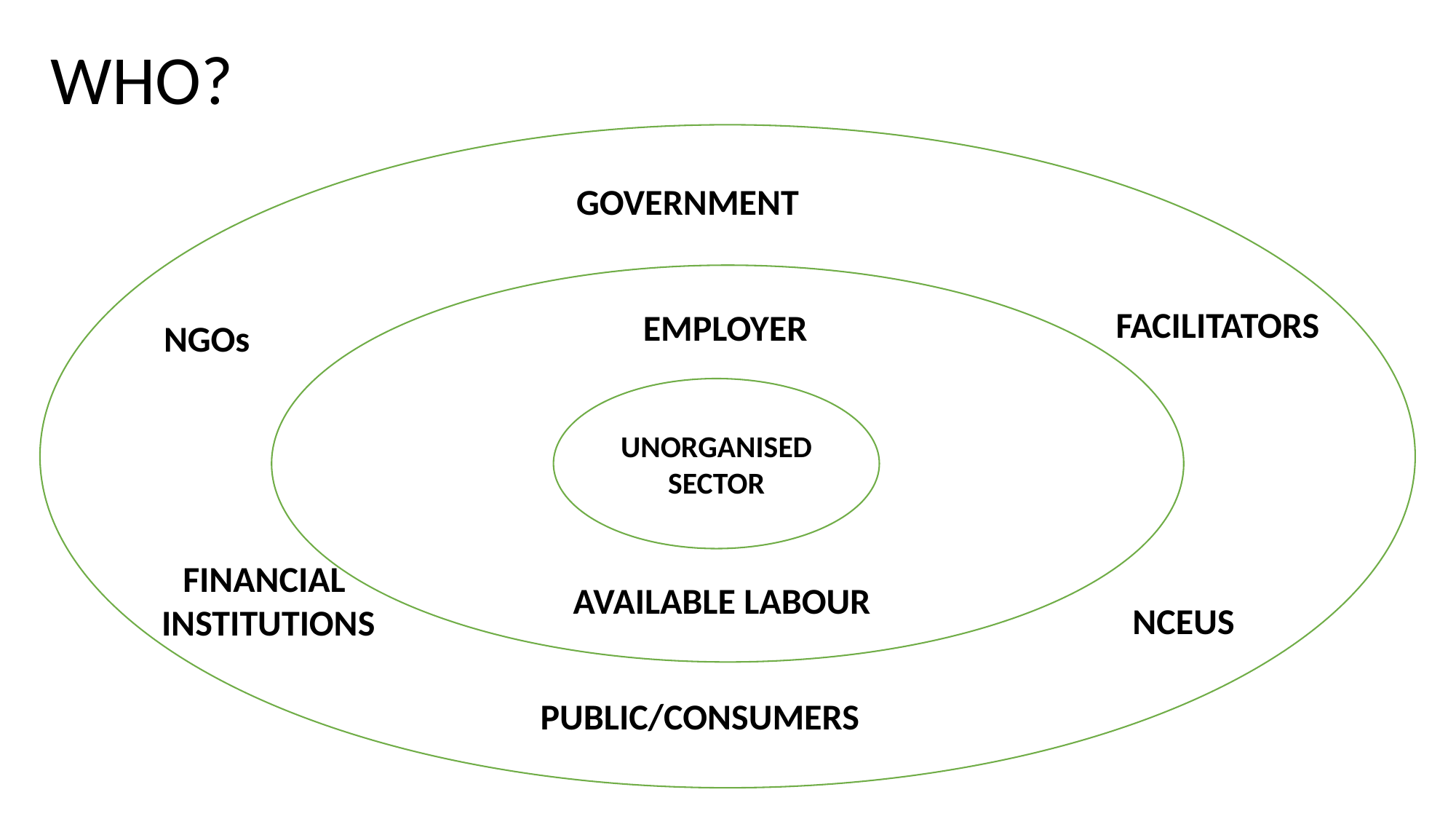

# WHO?

GOVERNMENT

FACILITATORS
EMPLOYER
NGOs
UNORGANISED SECTOR
FINANCIAL
 INSTITUTIONS
AVAILABLE LABOUR
NCEUS
PUBLIC/CONSUMERS